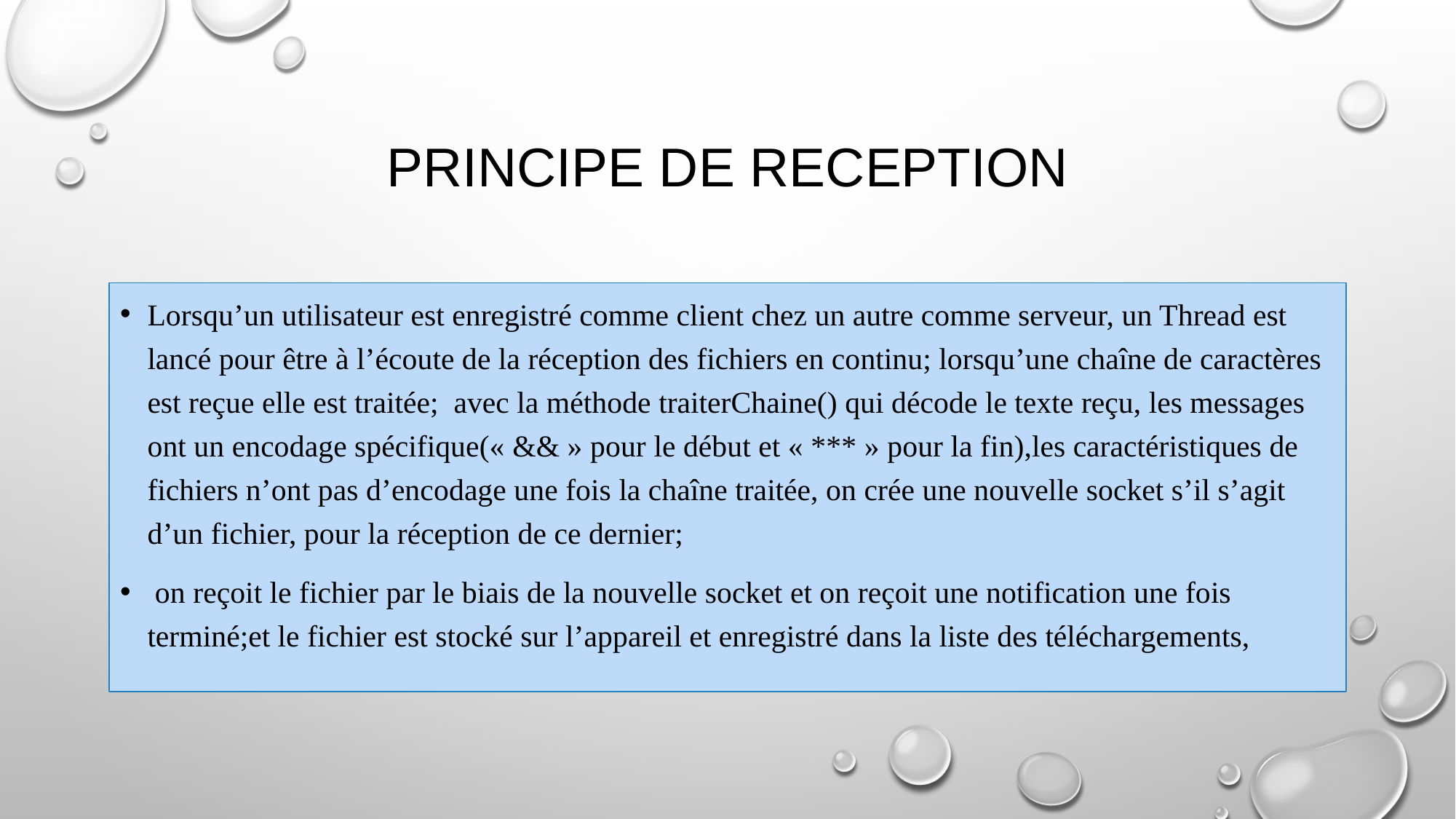

# PRINCIPE DE RECEPTION
Lorsqu’un utilisateur est enregistré comme client chez un autre comme serveur, un Thread est lancé pour être à l’écoute de la réception des fichiers en continu; lorsqu’une chaîne de caractères est reçue elle est traitée;  avec la méthode traiterChaine() qui décode le texte reçu, les messages ont un encodage spécifique(« && » pour le début et « *** » pour la fin),les caractéristiques de fichiers n’ont pas d’encodage une fois la chaîne traitée, on crée une nouvelle socket s’il s’agit d’un fichier, pour la réception de ce dernier;
 on reçoit le fichier par le biais de la nouvelle socket et on reçoit une notification une fois terminé;et le fichier est stocké sur l’appareil et enregistré dans la liste des téléchargements,